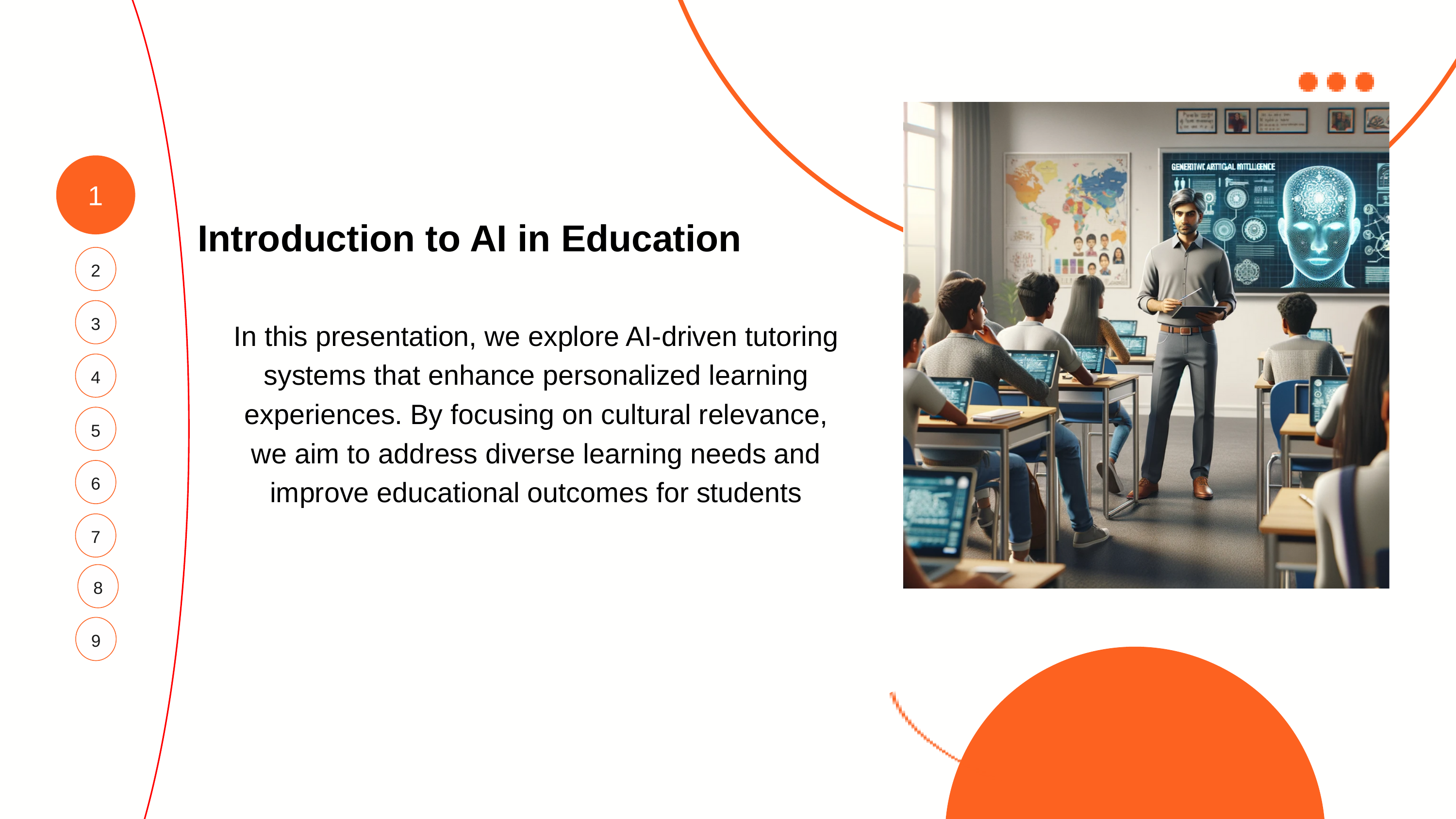

1
Introduction to AI in Education

2

3
In this presentation, we explore AI-driven tutoring
systems that enhance personalized learning
experiences. By focusing on cultural relevance,
we aim to address diverse learning needs and
improve educational outcomes for students

4

5

6

7

8

9